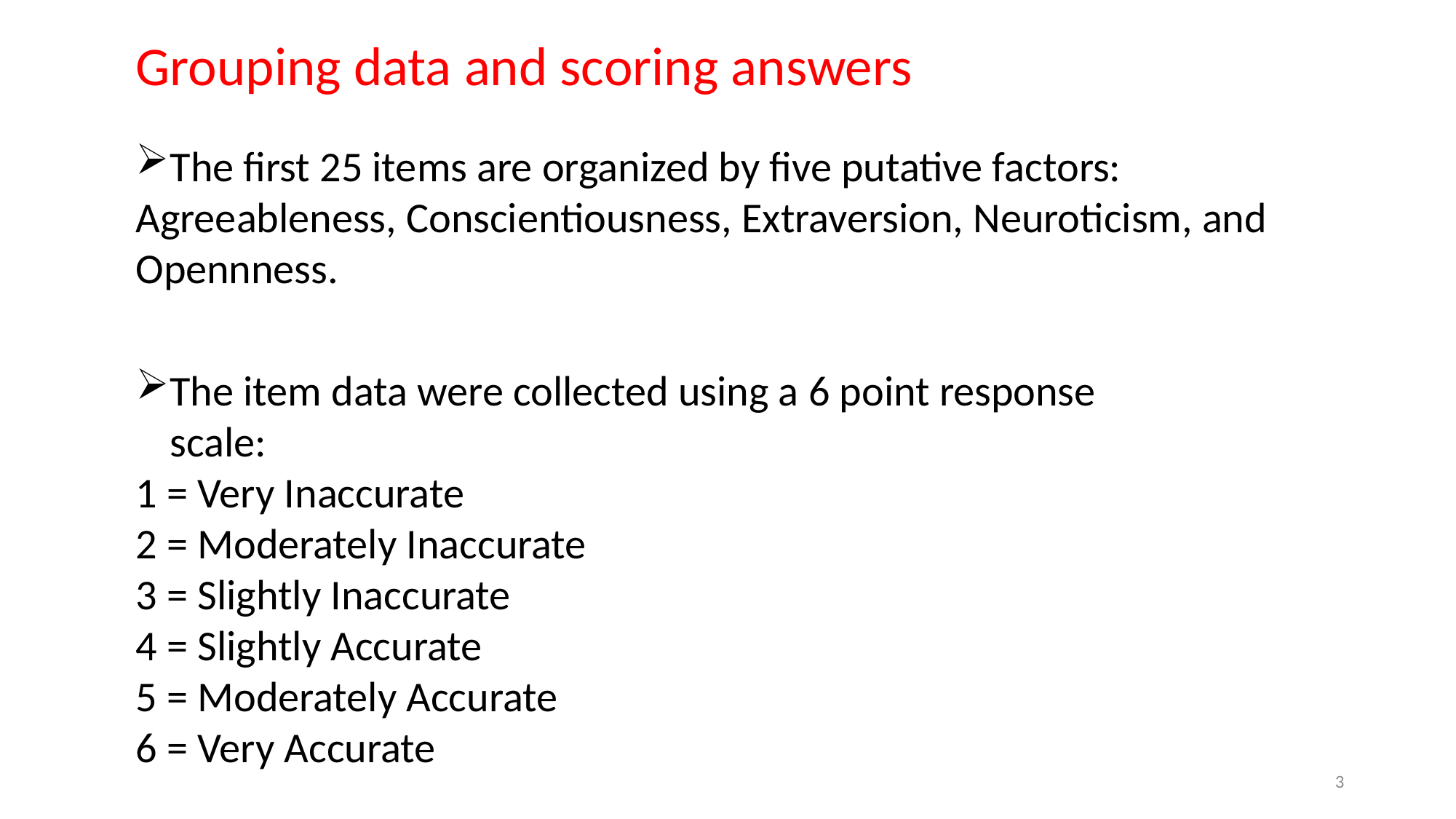

Grouping data and scoring answers
The first 25 items are organized by five putative factors:
Agreeableness, Conscientiousness, Extraversion, Neuroticism, and Opennness.
The item data were collected using a 6 point response scale:
1 = Very Inaccurate
2 = Moderately Inaccurate
3 = Slightly Inaccurate
4 = Slightly Accurate
5 = Moderately Accurate
6 = Very Accurate
3